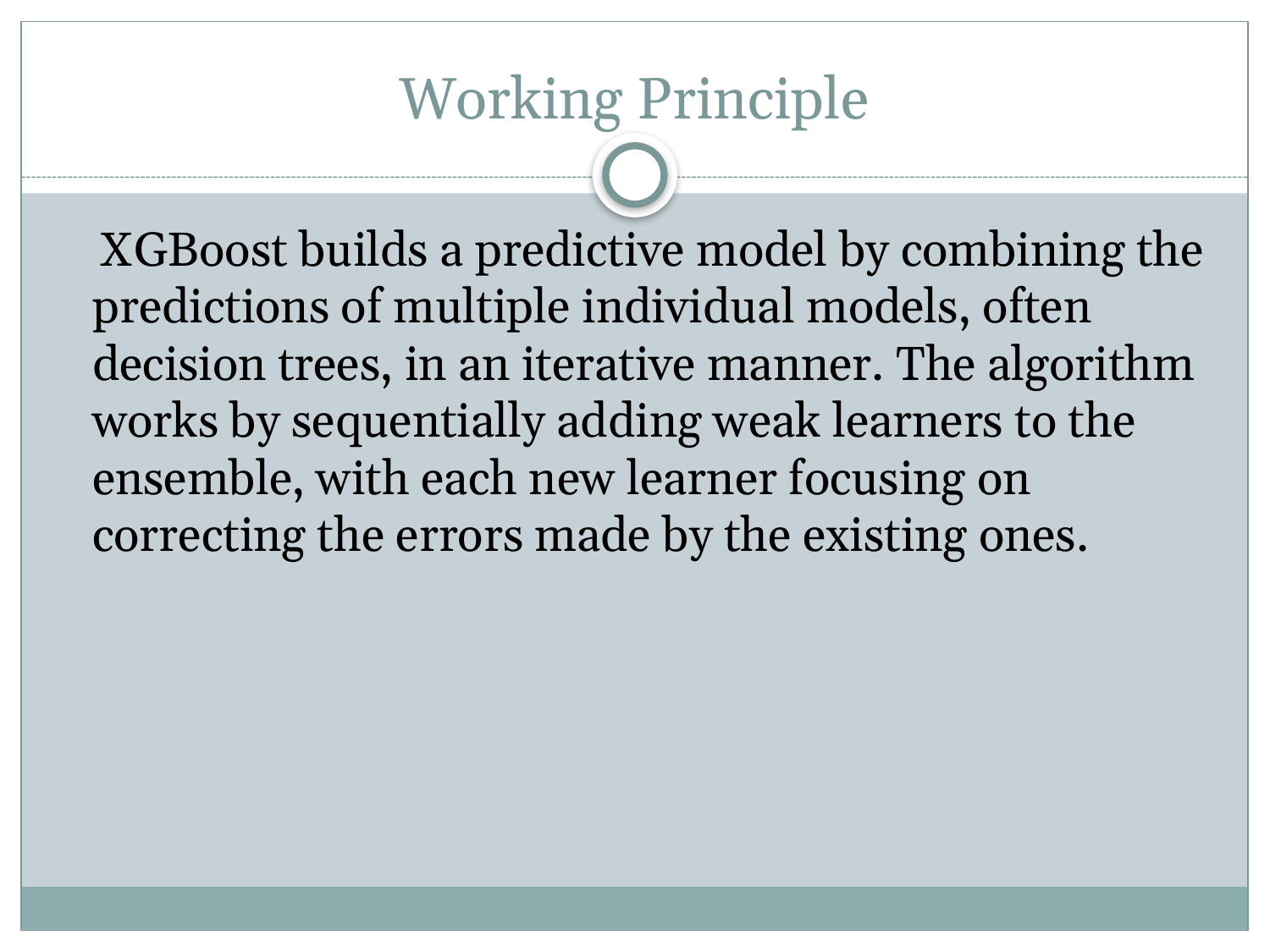

# Working Principle
    XGBoost builds a predictive model by combining the predictions of multiple individual models, often decision trees, in an iterative manner. The algorithm works by sequentially adding weak learners to the ensemble, with each new learner focusing on correcting the errors made by the existing ones.